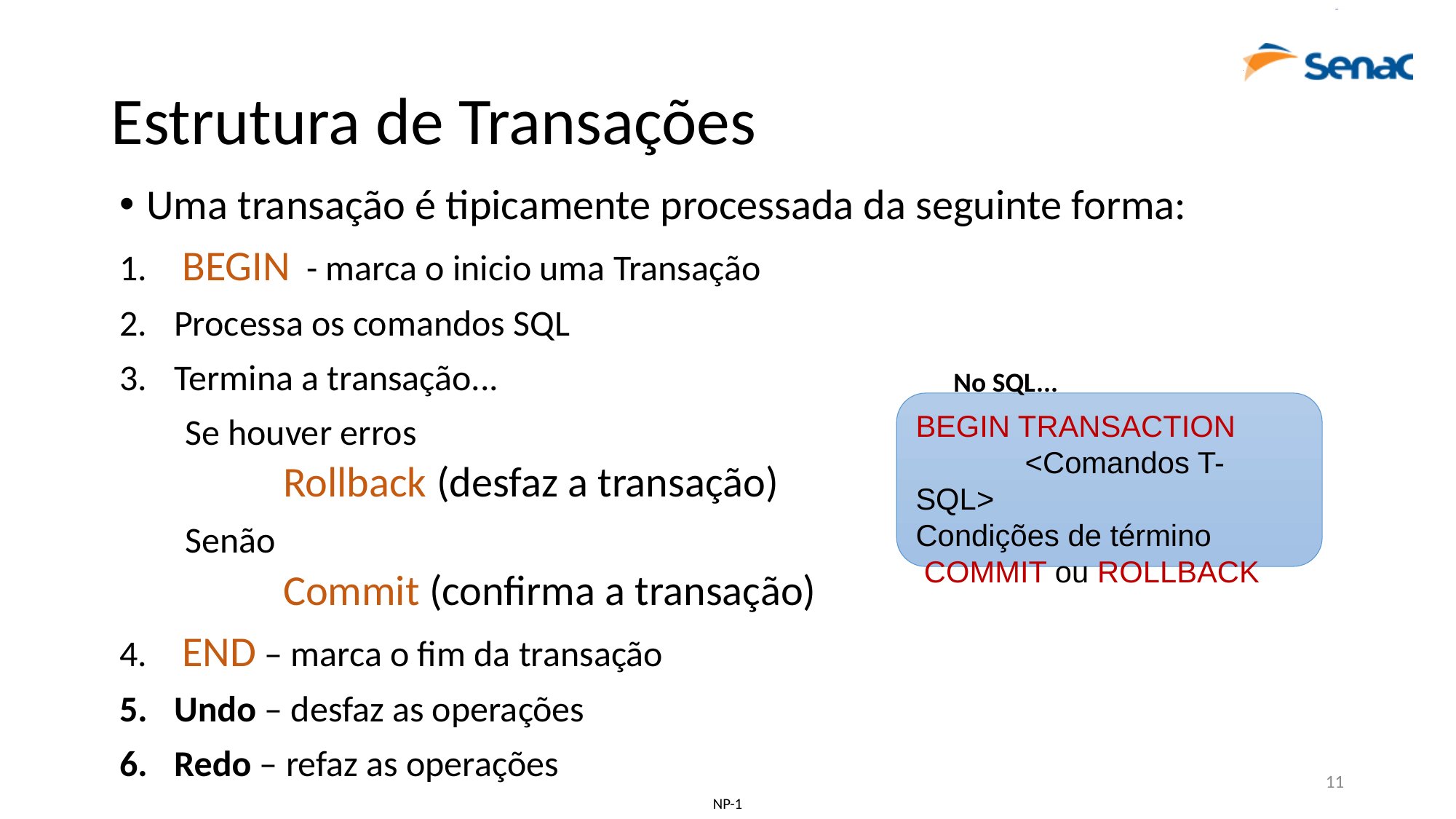

# Estrutura de Transações
Uma transação é tipicamente processada da seguinte forma:
 BEGIN  - marca o inicio uma Transação
Processa os comandos SQL
Termina a transação...
        Se houver erros
	Rollback (desfaz a transação)
        Senão
	Commit (confirma a transação)
 END – marca o fim da transação
Undo – desfaz as operações
Redo – refaz as operações

No SQL...
BEGIN TRANSACTION
	<Comandos T-SQL>
Condições de término
 COMMIT ou ROLLBACK
11